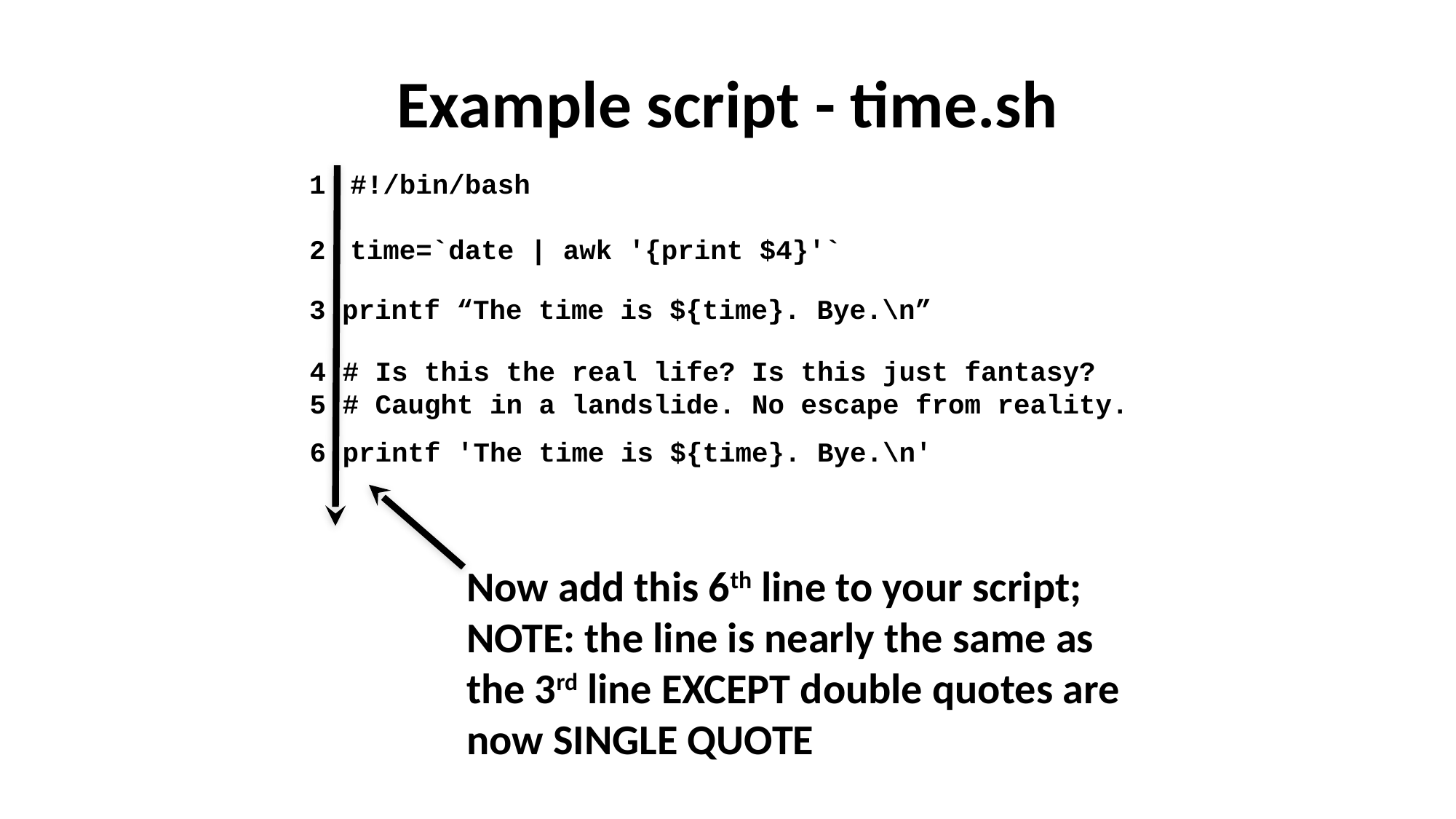

# Example script - time.sh
#!/bin/bash

time=`date | awk '{print $4}'`
3 printf “The time is ${time}. Bye.\n”
4 # Is this the real life? Is this just fantasy?
5 # Caught in a landslide. No escape from reality.
6 printf 'The time is ${time}. Bye.\n'
Now add this 6th line to your script;
NOTE: the line is nearly the same as
the 3rd line EXCEPT double quotes are
now SINGLE QUOTE